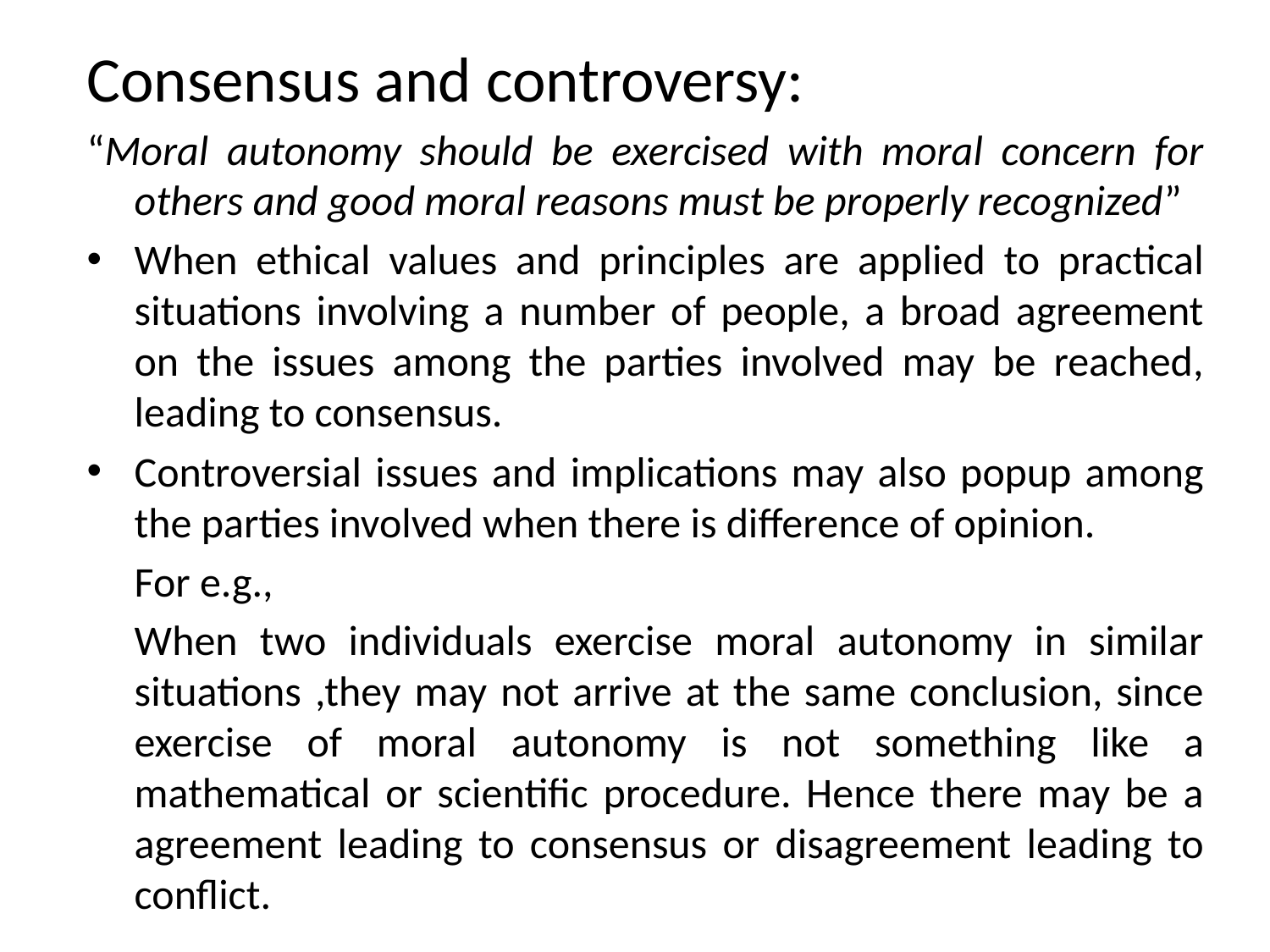

Consensus and controversy:
“Moral autonomy should be exercised with moral concern for others and good moral reasons must be properly recognized”
When ethical values and principles are applied to practical situations involving a number of people, a broad agreement on the issues among the parties involved may be reached, leading to consensus.
Controversial issues and implications may also popup among the parties involved when there is difference of opinion.
	For e.g.,
	When two individuals exercise moral autonomy in similar situations ,they may not arrive at the same conclusion, since exercise of moral autonomy is not something like a mathematical or scientific procedure. Hence there may be a agreement leading to consensus or disagreement leading to conflict.